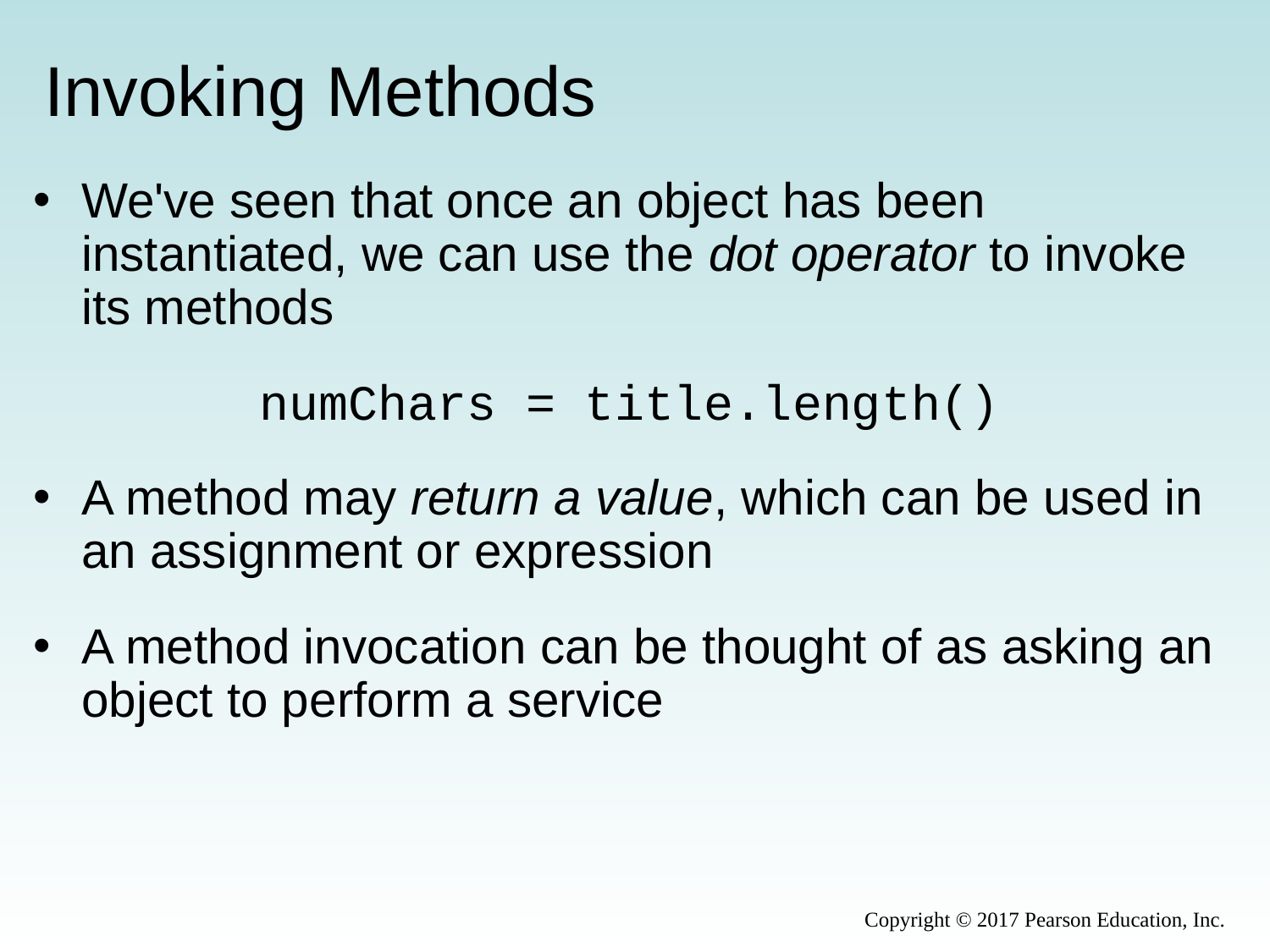

# Invoking Methods
We've seen that once an object has been instantiated, we can use the dot operator to invoke its methods
numChars = title.length()
A method may return a value, which can be used in an assignment or expression
A method invocation can be thought of as asking an object to perform a service
Copyright © 2017 Pearson Education, Inc.